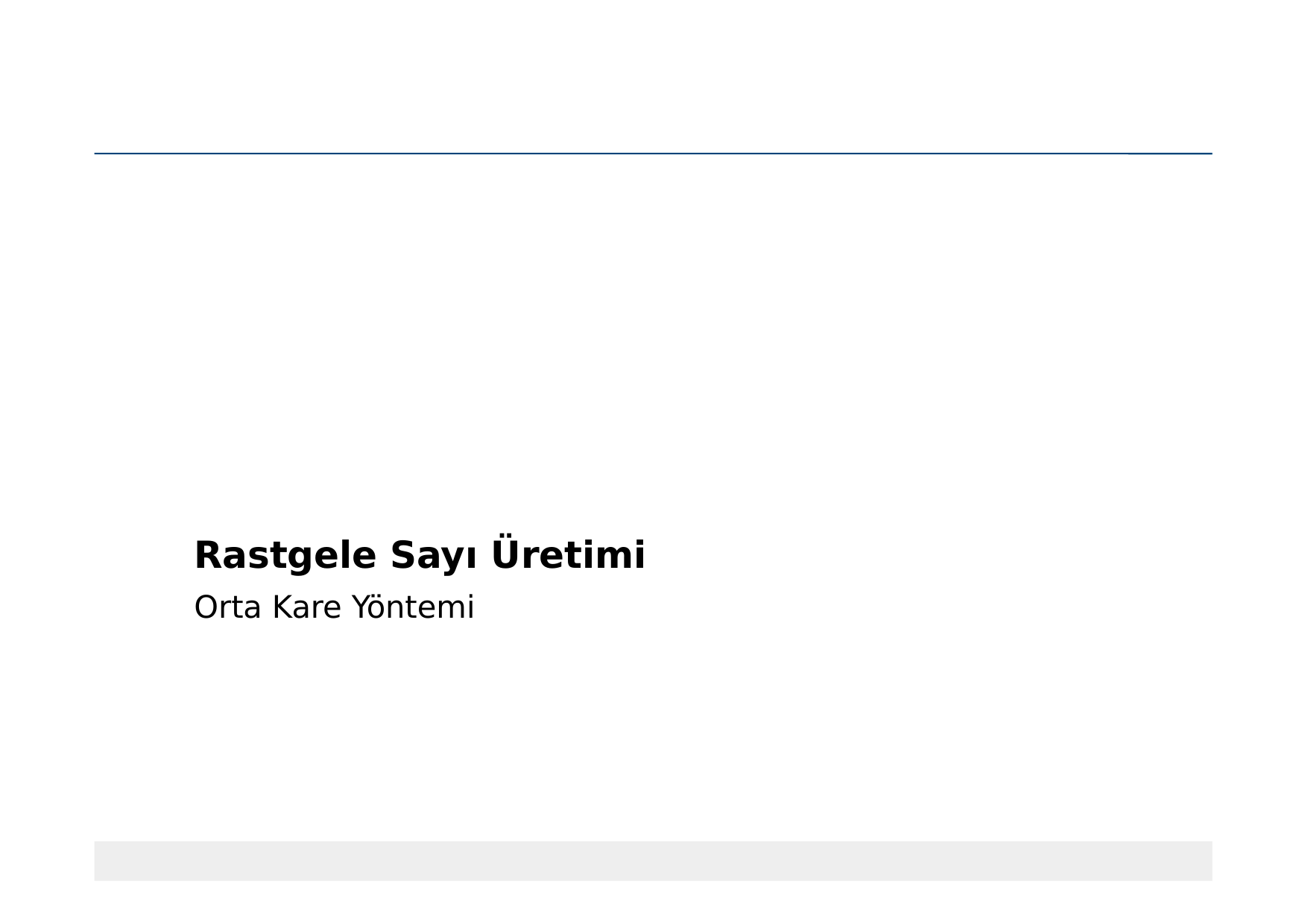

# Rastgele Sayı Üretimi
Orta Kare Yöntemi